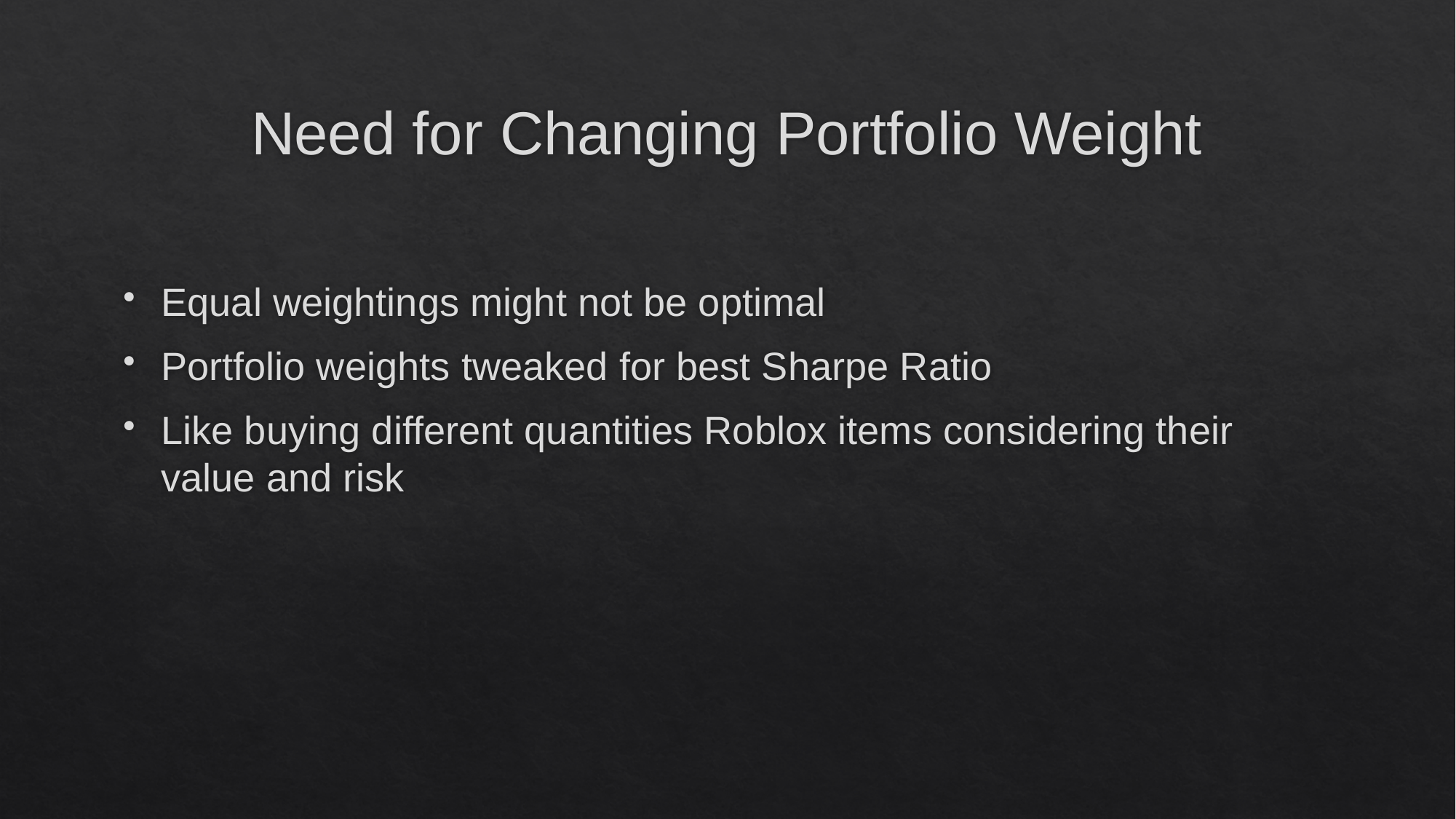

# Need for Changing Portfolio Weight

Equal weightings might not be optimal
Portfolio weights tweaked for best Sharpe Ratio
Like buying different quantities Roblox items considering their value and risk